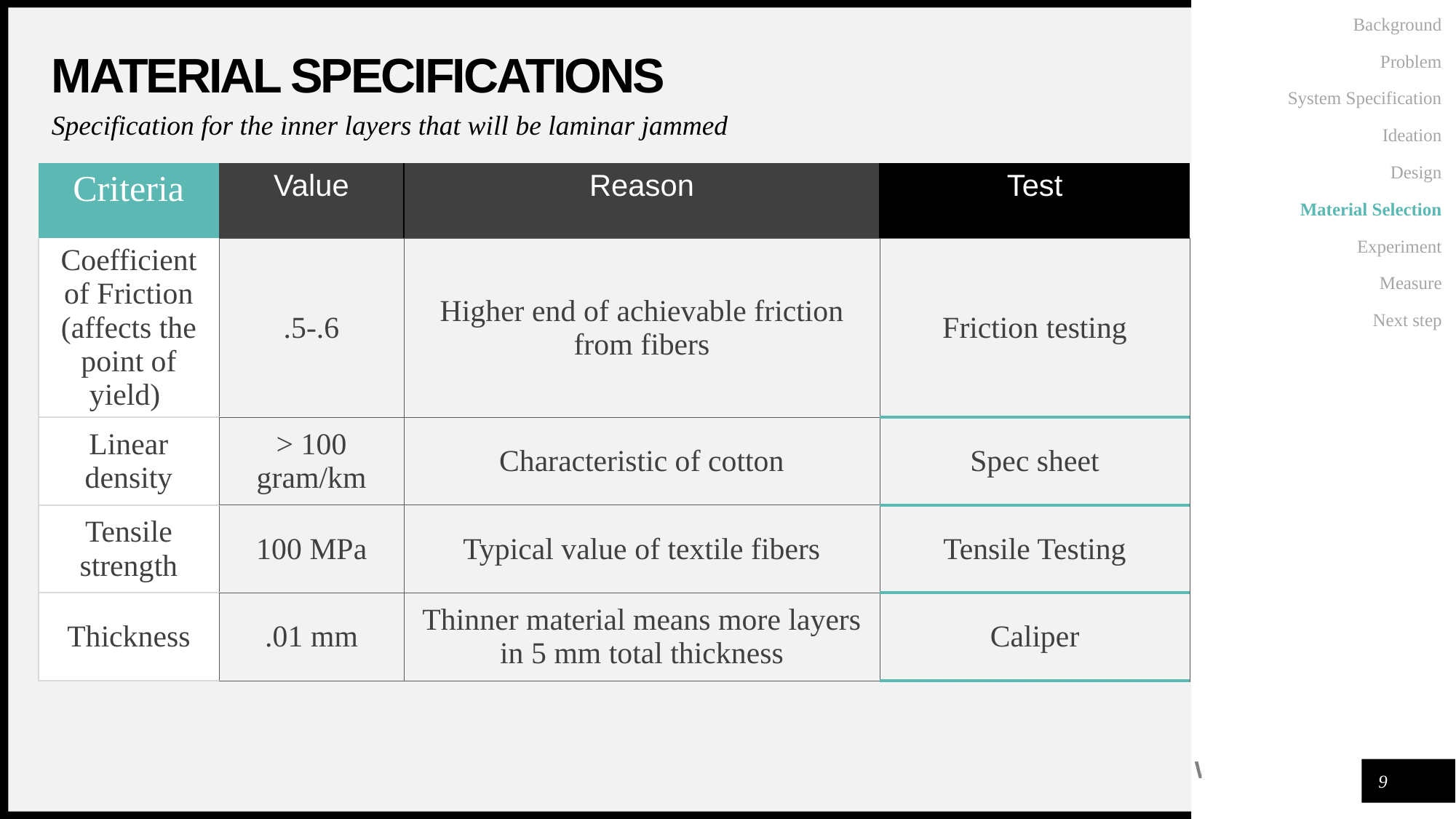

Background
Problem
System Specification
Ideation
Design
Material Selection
Experiment
Measure
Next step
# Material specifications
Specification for the inner layers that will be laminar jammed
| Criteria | Value | Reason | Test |
| --- | --- | --- | --- |
| Coefficient of Friction (affects the point of yield) | .5-.6 | Higher end of achievable friction from fibers | Friction testing |
| Linear density | > 100 gram/km | Characteristic of cotton | Spec sheet |
| Tensile strength | 100 MPa | Typical value of textile fibers | Tensile Testing |
| Thickness | .01 mm | Thinner material means more layers in 5 mm total thickness | Caliper |

9